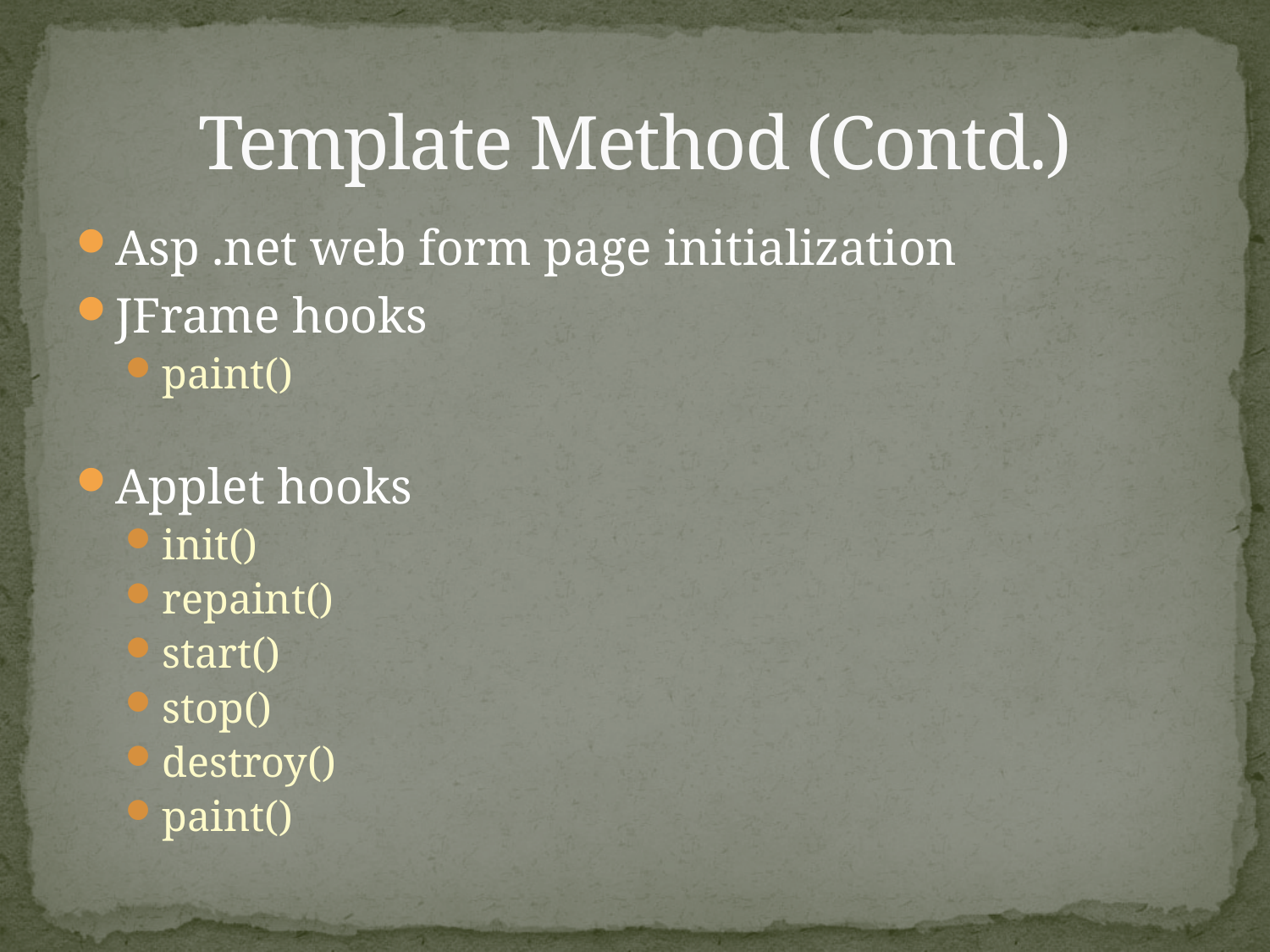

# Template Method (Contd.)
Asp .net web form page initialization
JFrame hooks
paint()
Applet hooks
init()
repaint()
start()
stop()
destroy()
paint()